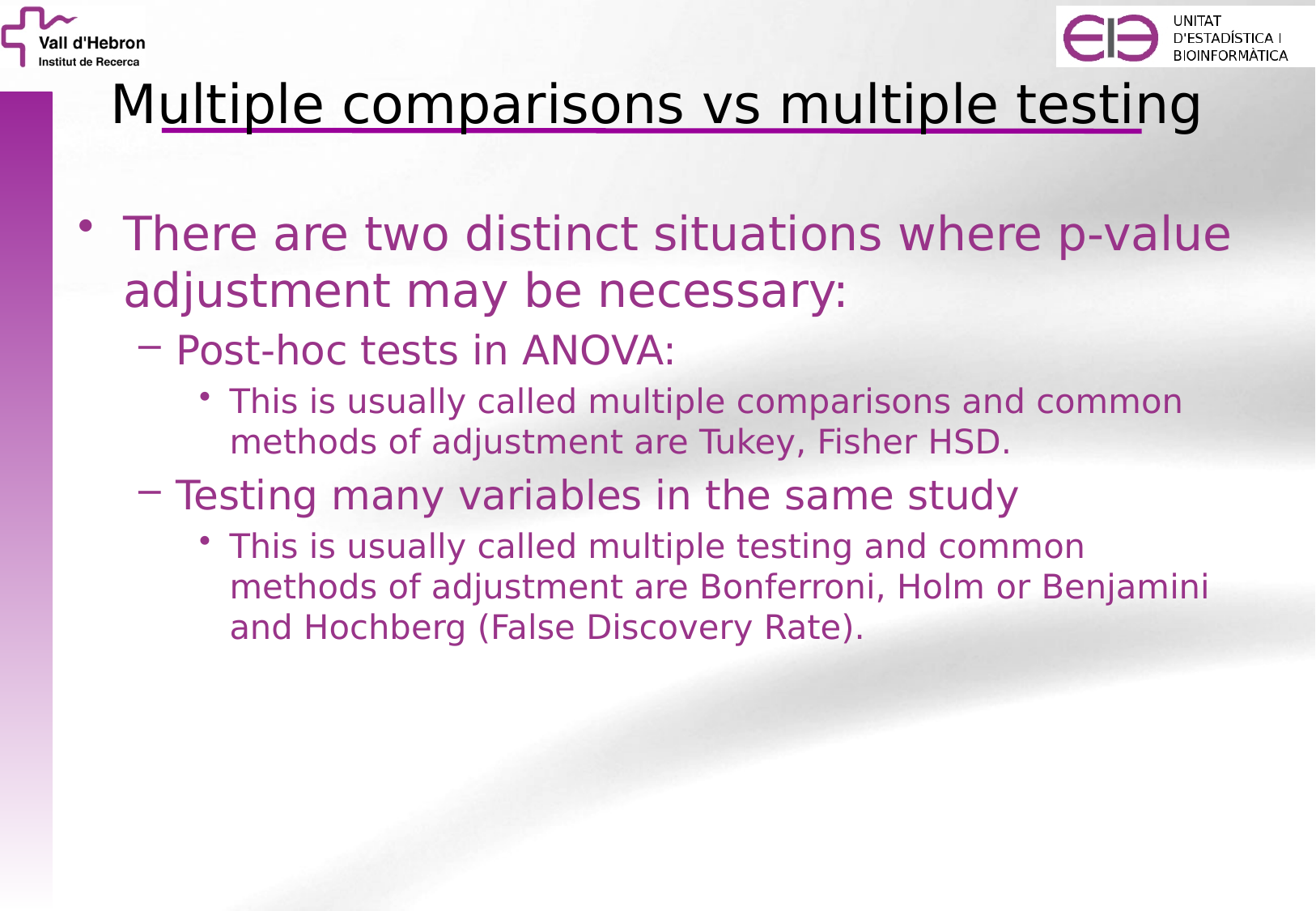

# Multiple comparisons vs multiple testing
There are two distinct situations where p-value adjustment may be necessary:
Post-hoc tests in ANOVA:
This is usually called multiple comparisons and common methods of adjustment are Tukey, Fisher HSD.
Testing many variables in the same study
This is usually called multiple testing and common methods of adjustment are Bonferroni, Holm or Benjamini and Hochberg (False Discovery Rate).